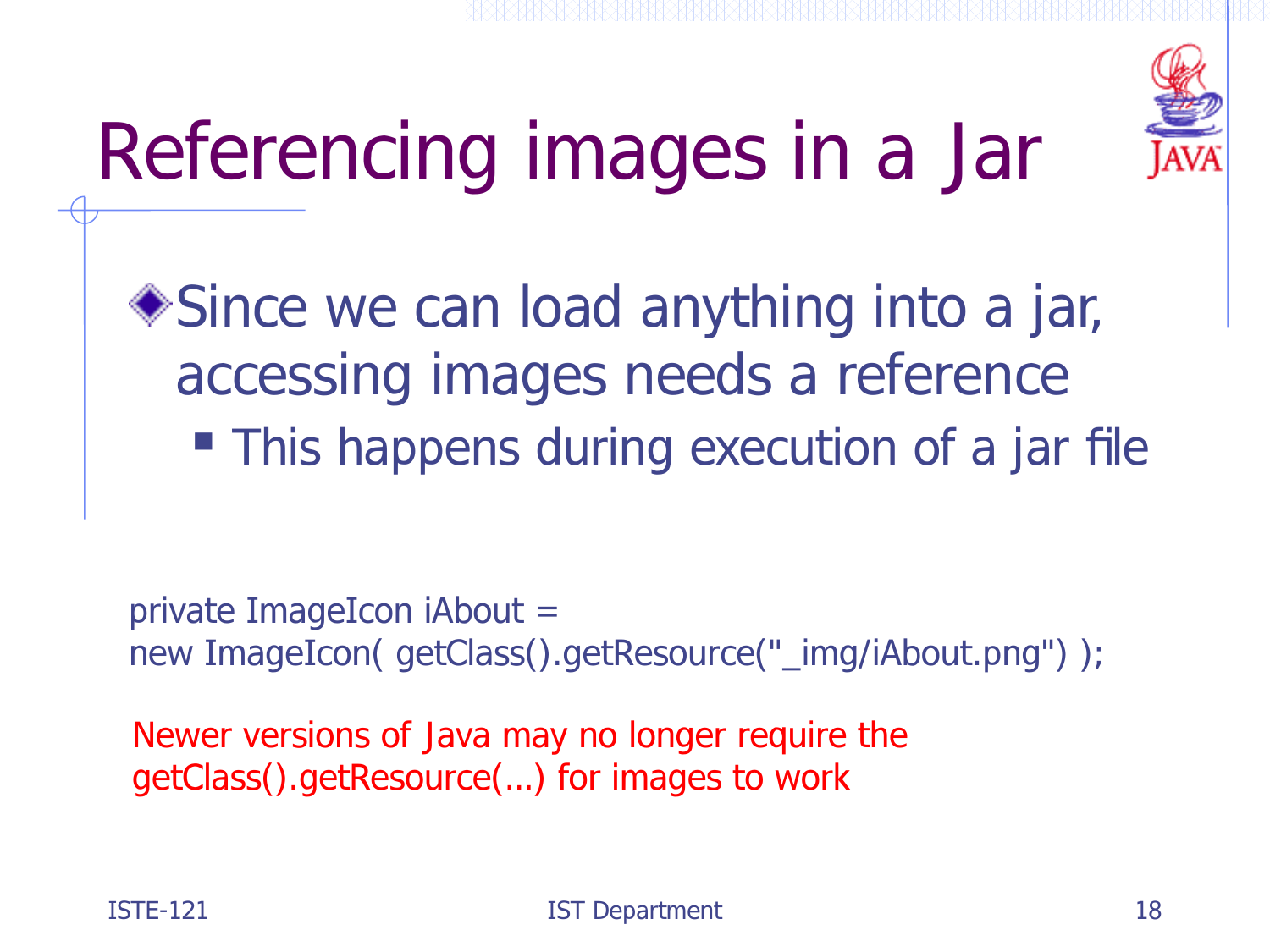

# Referencing images in a Jar
Since we can load anything into a jar, accessing images needs a reference
This happens during execution of a jar file
private ImageIcon iAbout =
new ImageIcon( getClass().getResource("_img/iAbout.png") );
Newer versions of Java may no longer require the
getClass().getResource(…) for images to work
ISTE-121
IST Department
18